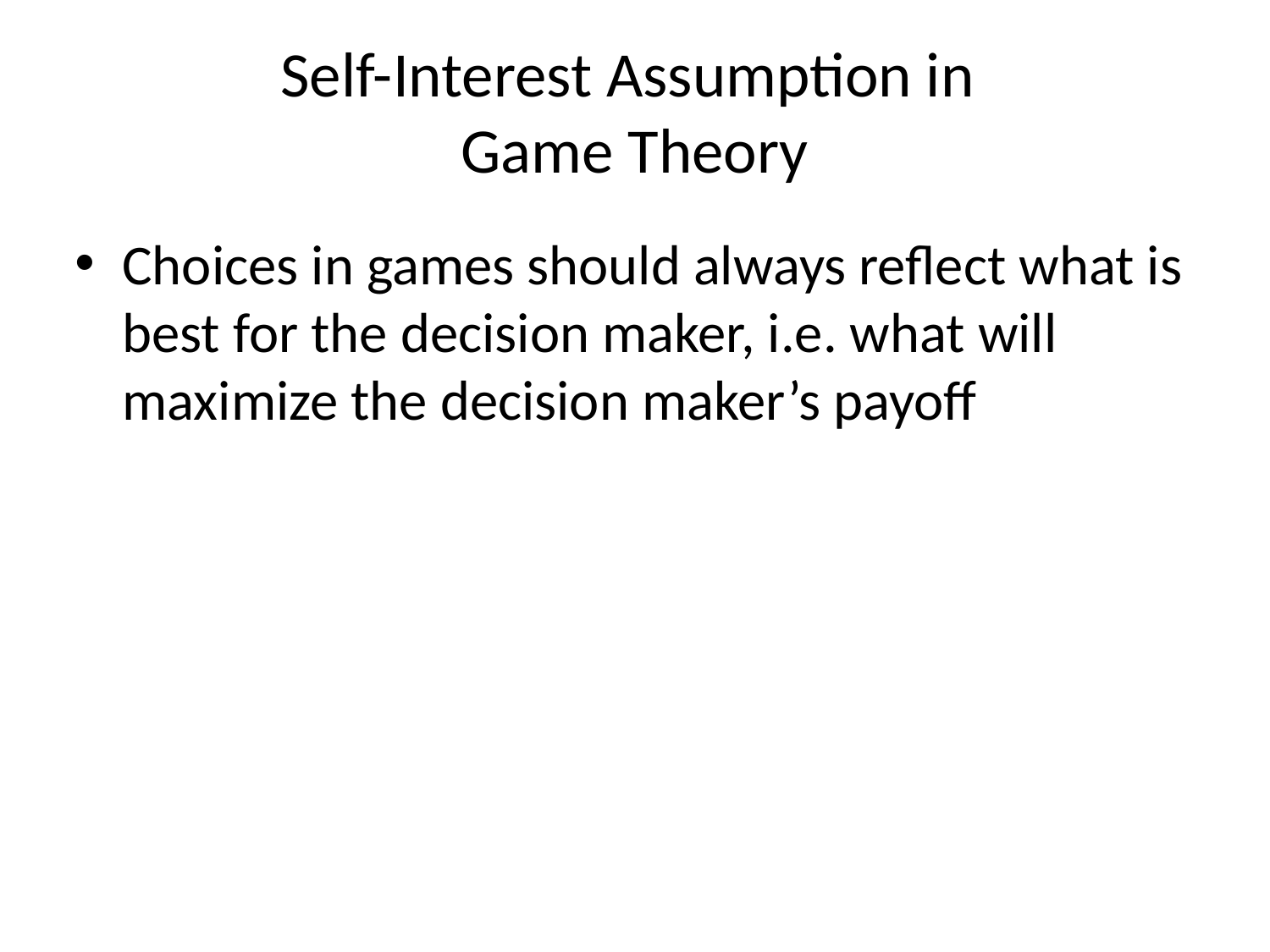

# Self-Interest Assumption in Game Theory
Choices in games should always reflect what is best for the decision maker, i.e. what will maximize the decision maker’s payoff